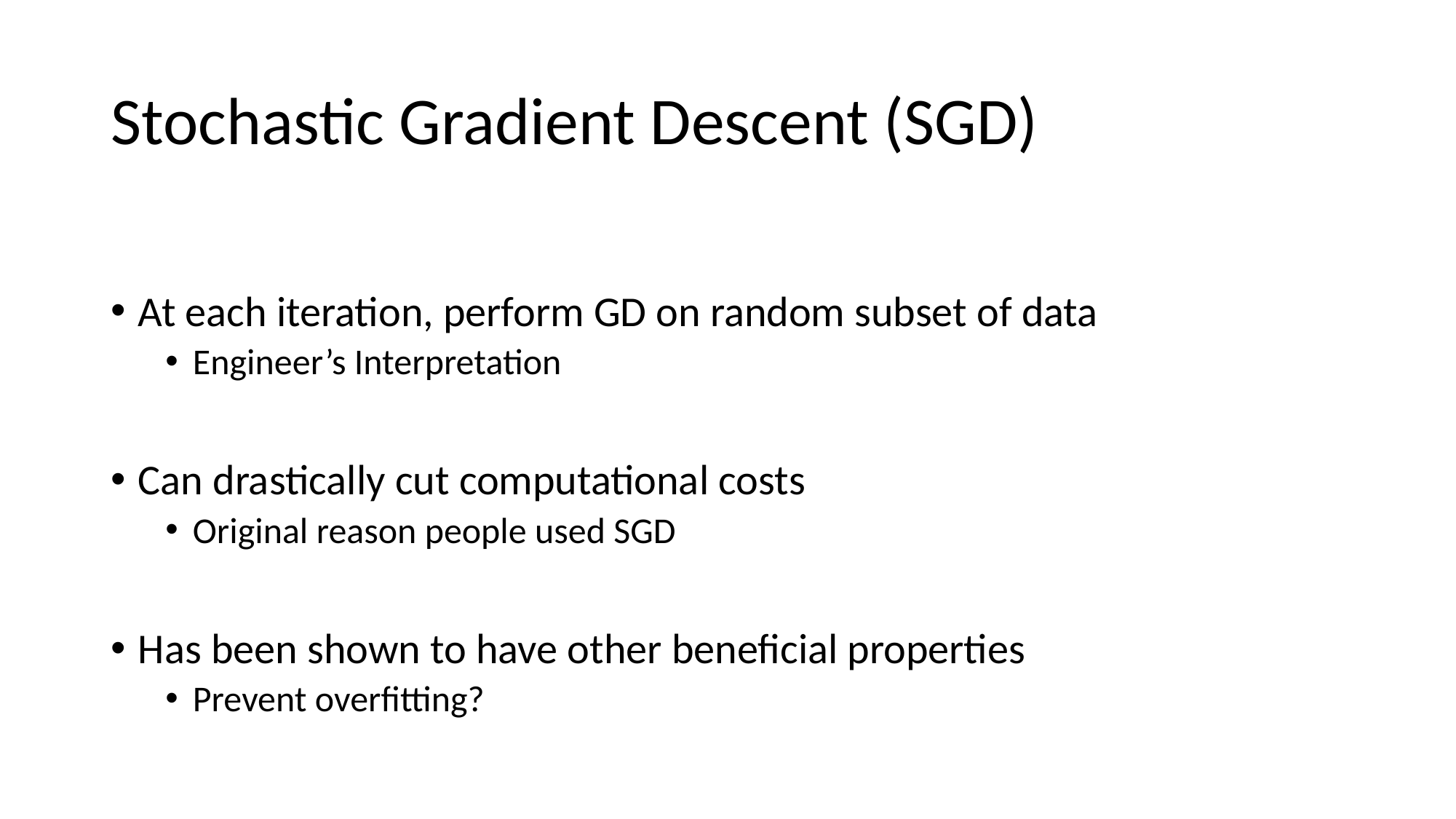

# Stochastic Gradient Descent (SGD)

At each iteration, perform GD on random subset of data
Engineer’s Interpretation

Can drastically cut computational costs
Original reason people used SGD

Has been shown to have other beneficial properties
Prevent overfitting?